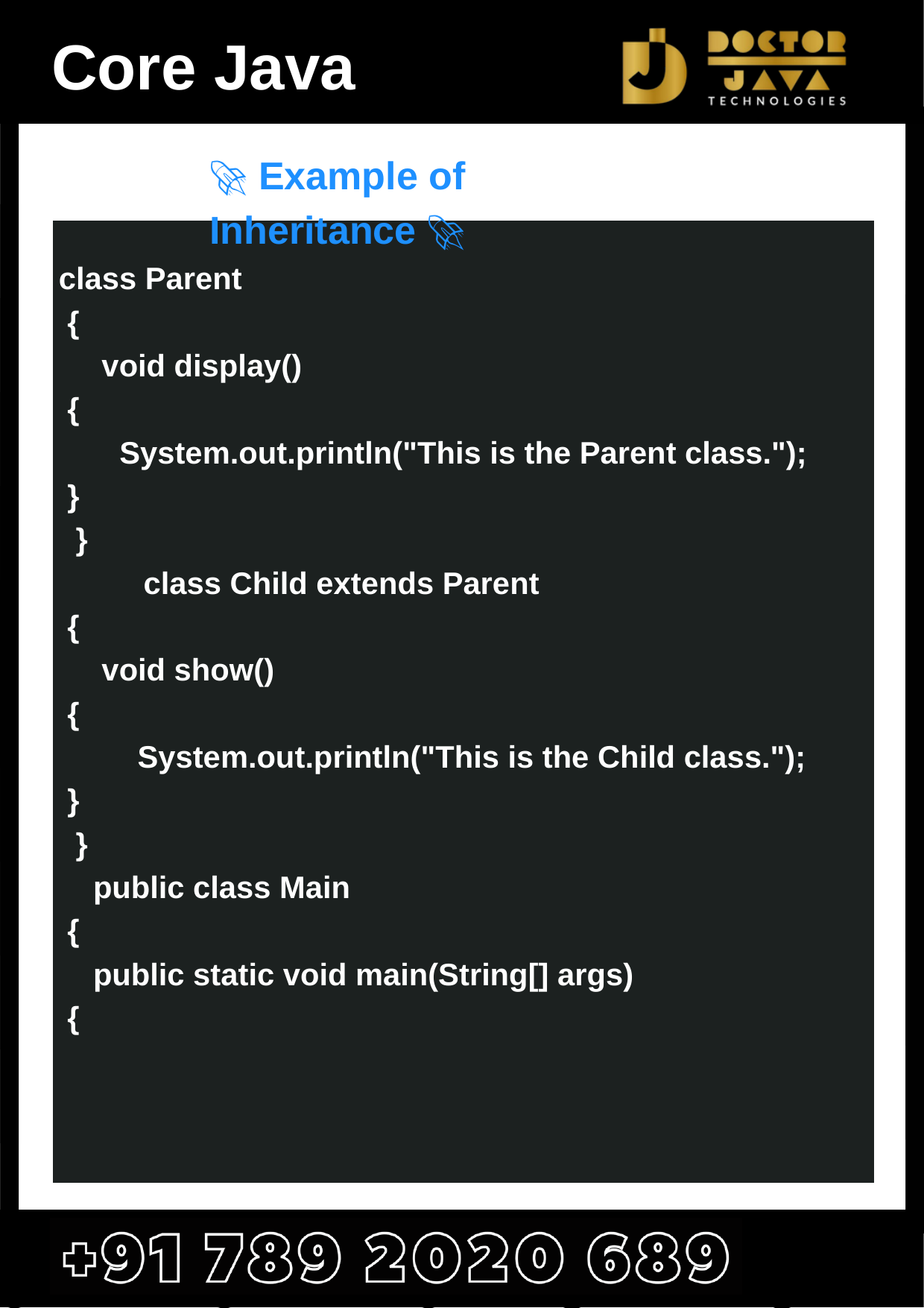

Core Java

🚀 Example of Inheritance 🚀

class Parent
 {
     void display()
 {
System.out.println("This is the Parent class.");
 }
 }
     class Child extends Parent
 {
     void show()
 {
 System.out.println("This is the Child class.");
 }
 }
    public class Main
 {
    public static void main(String[] args)
 {